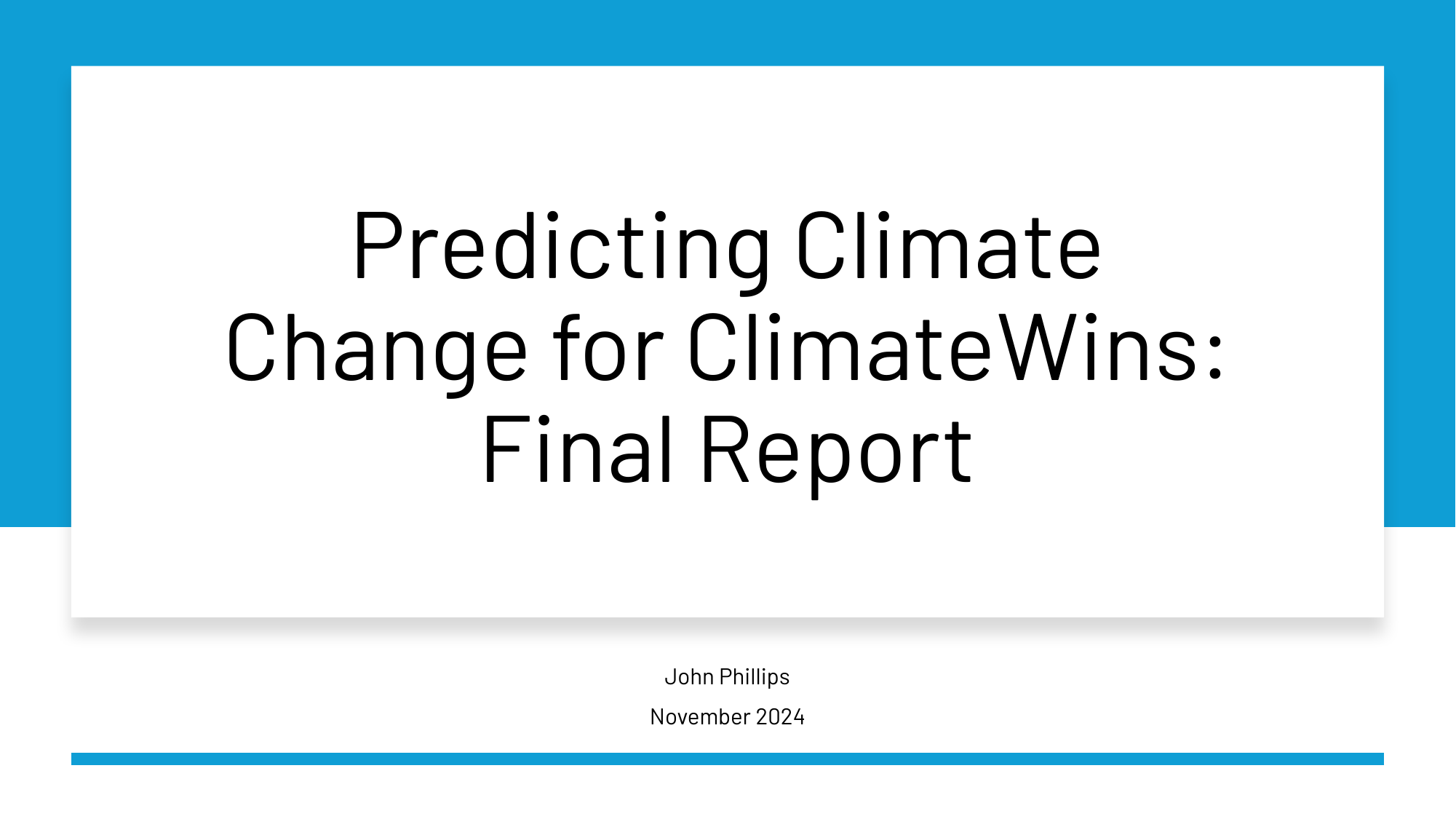

# Predicting Climate Change for ClimateWins: Final Report
John Phillips
November 2024